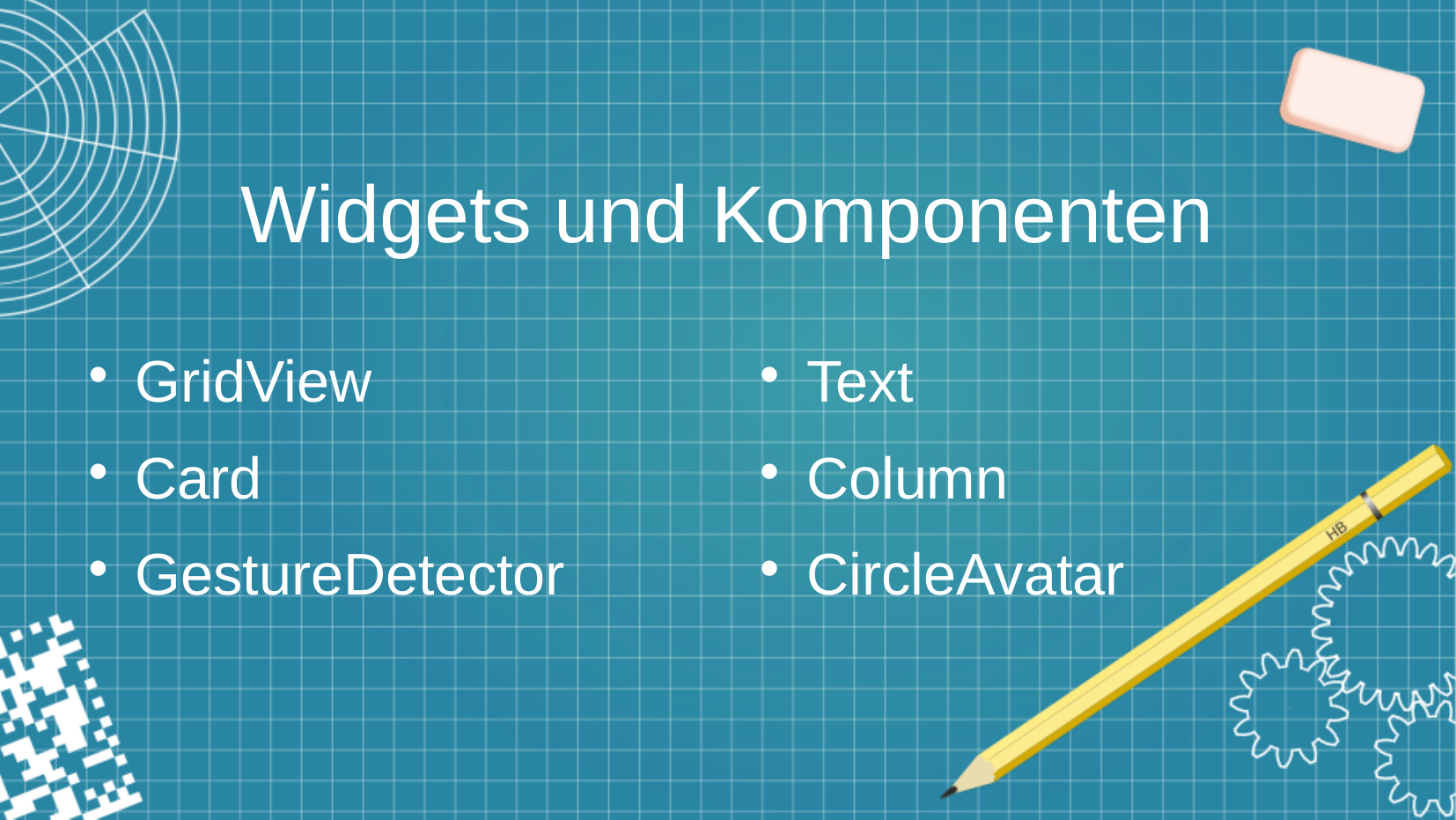

# Widgets und Komponenten
GridView
Card
GestureDetector
Text
Column
CircleAvatar